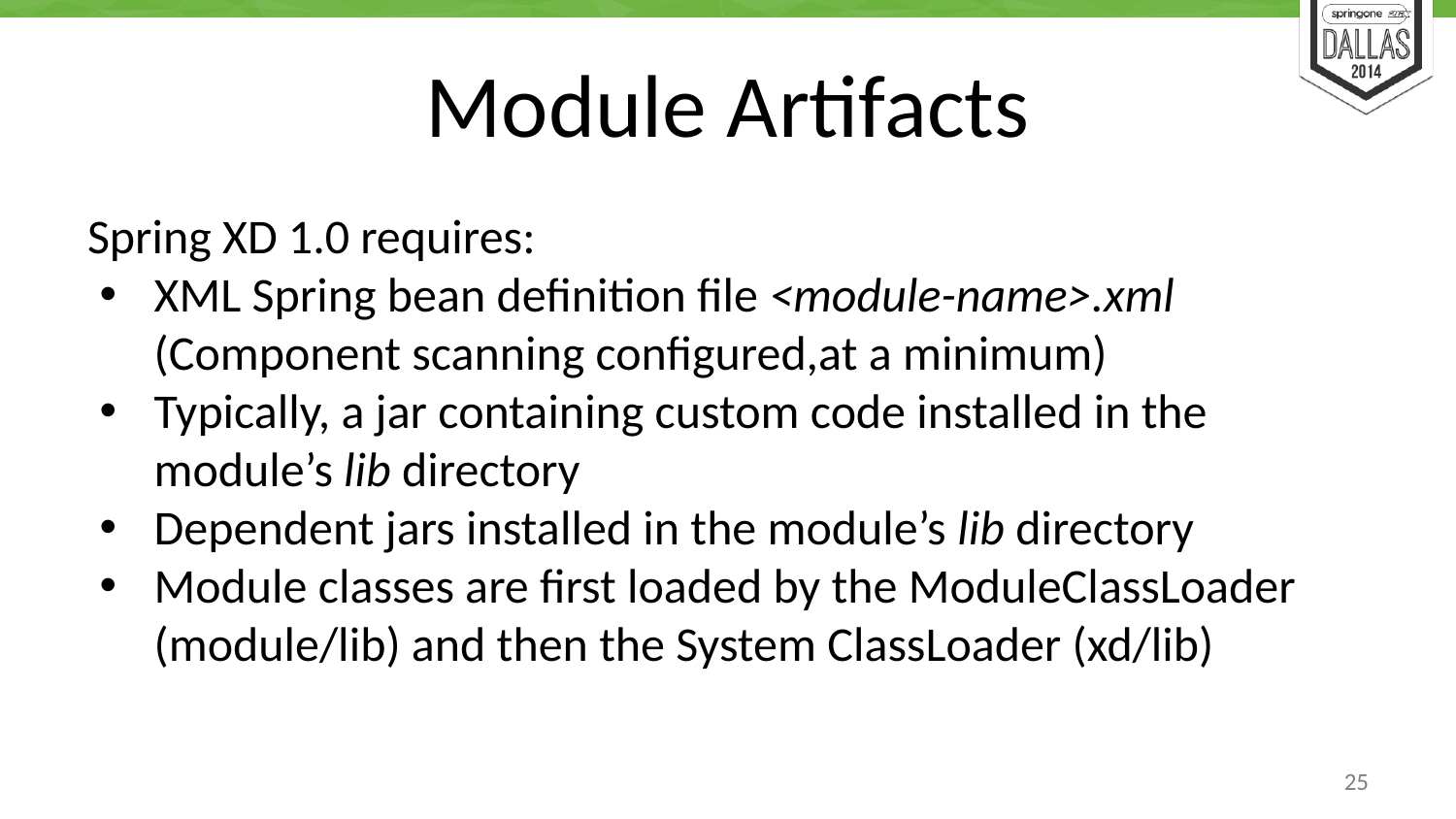

# Module Artifacts
Spring XD 1.0 requires:
XML Spring bean definition file <module-name>.xml (Component scanning configured,at a minimum)
Typically, a jar containing custom code installed in the module’s lib directory
Dependent jars installed in the module’s lib directory
Module classes are first loaded by the ModuleClassLoader (module/lib) and then the System ClassLoader (xd/lib)
25